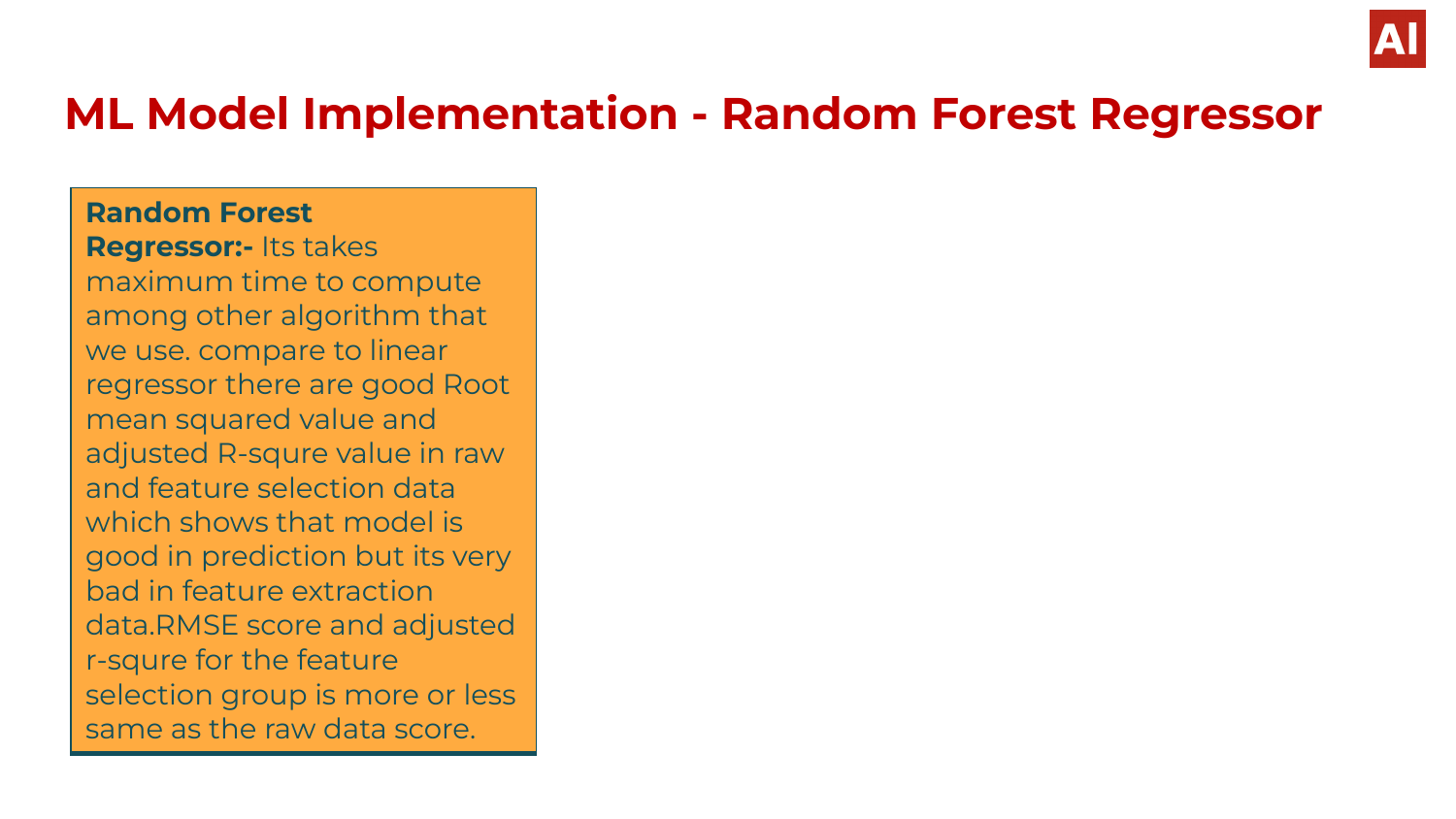

# ML Model Implementation - Random Forest Regressor
| Random Forest Regressor:- Its takes maximum time to compute among other algorithm that we use. compare to linear regressor there are good Root mean squared value and adjusted R-squre value in raw and feature selection data which shows that model is good in prediction but its very bad in feature extraction data.RMSE score and adjusted r-squre for the feature selection group is more or less same as the raw data score. |
| --- |